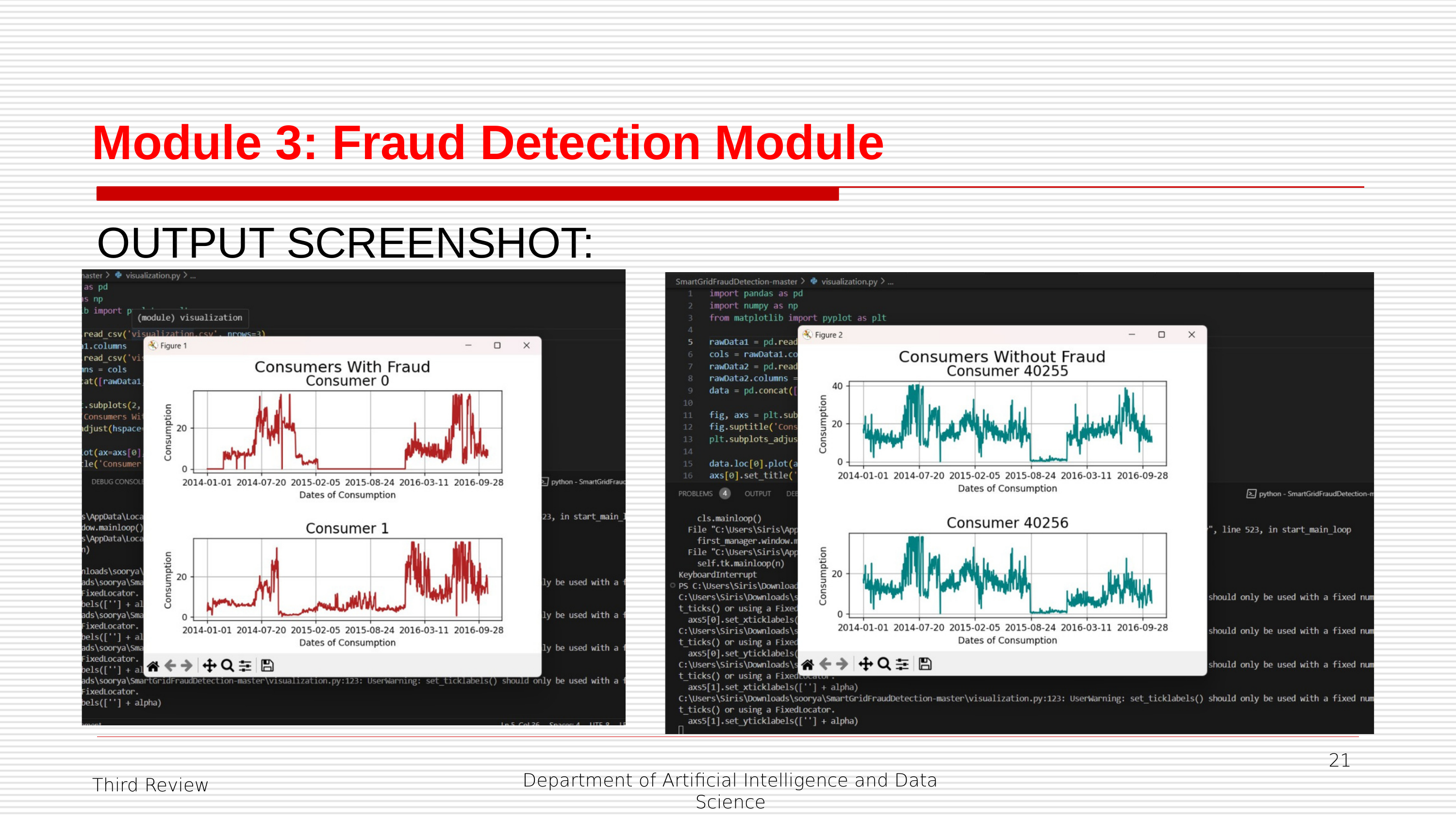

Module 3: Fraud Detection Module

OUTPUT SCREENSHOT:

21
Department of Artificial Intelligence and Data Science
Third Review